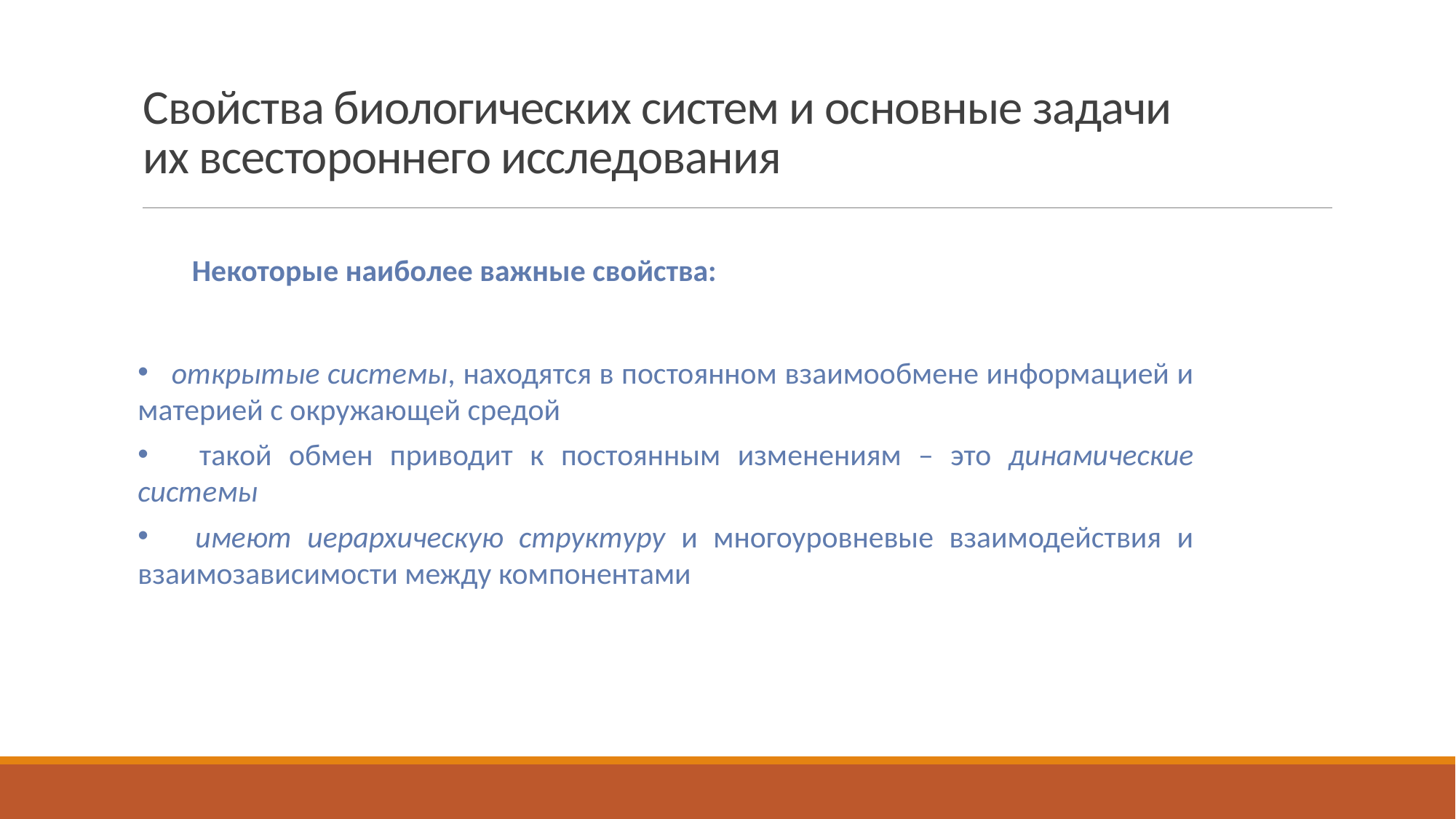

Свойства биологических систем и основные задачи их всестороннего исследования
Некоторые наиболее важные свойства:
   открытые системы, находятся в постоянном взаимообмене информацией и материей с окружающей средой
   такой обмен приводит к постоянным изменениям – это динамические системы
   имеют иерархическую структуру и многоуровневые взаимодействия и взаимозависимости между компонентами